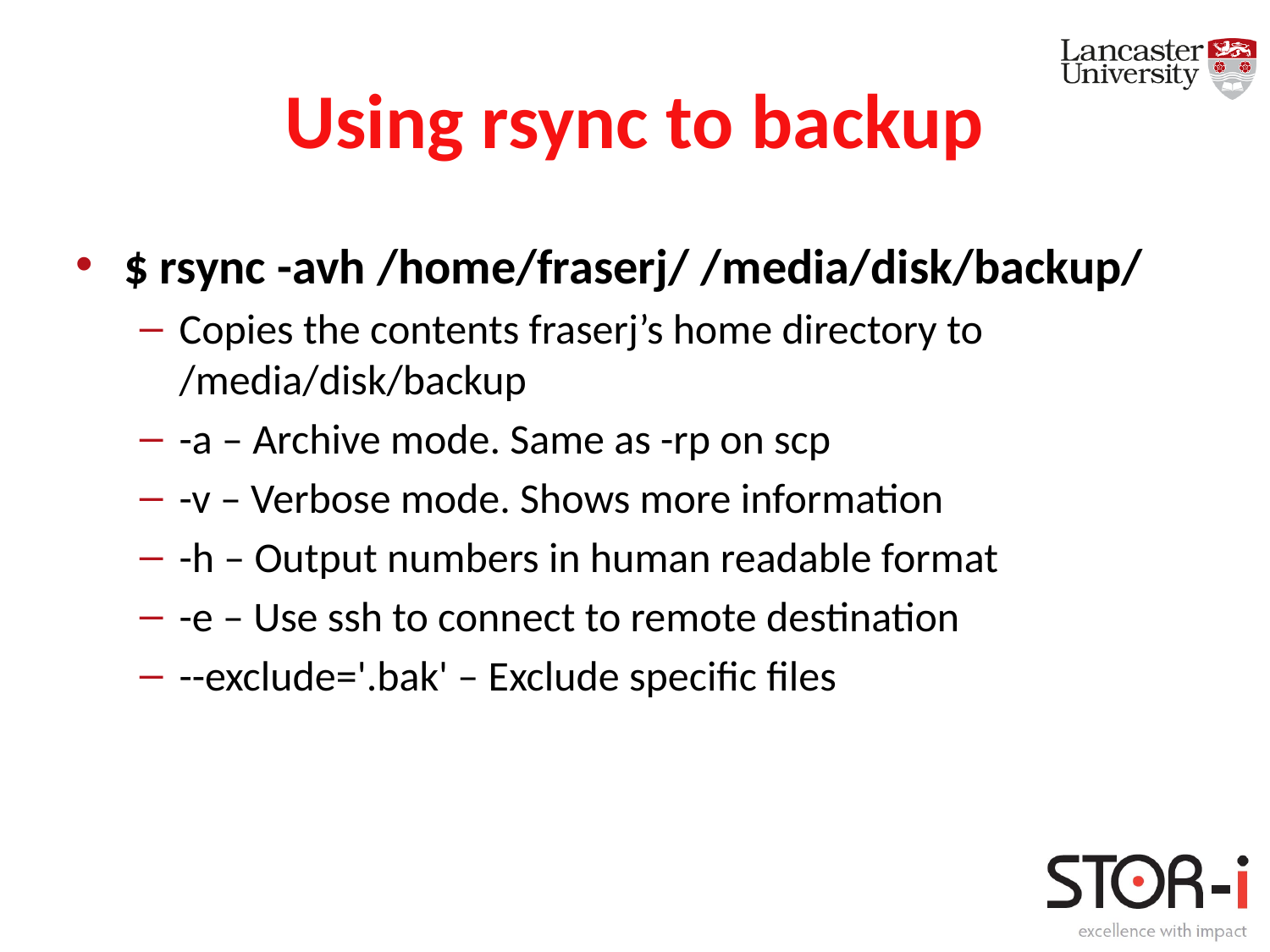

# Using rsync to backup
$ rsync -avh /home/fraserj/ /media/disk/backup/
Copies the contents fraserj’s home directory to /media/disk/backup
-a – Archive mode. Same as -rp on scp
-v – Verbose mode. Shows more information
-h – Output numbers in human readable format
-e – Use ssh to connect to remote destination
--exclude='.bak' – Exclude specific files